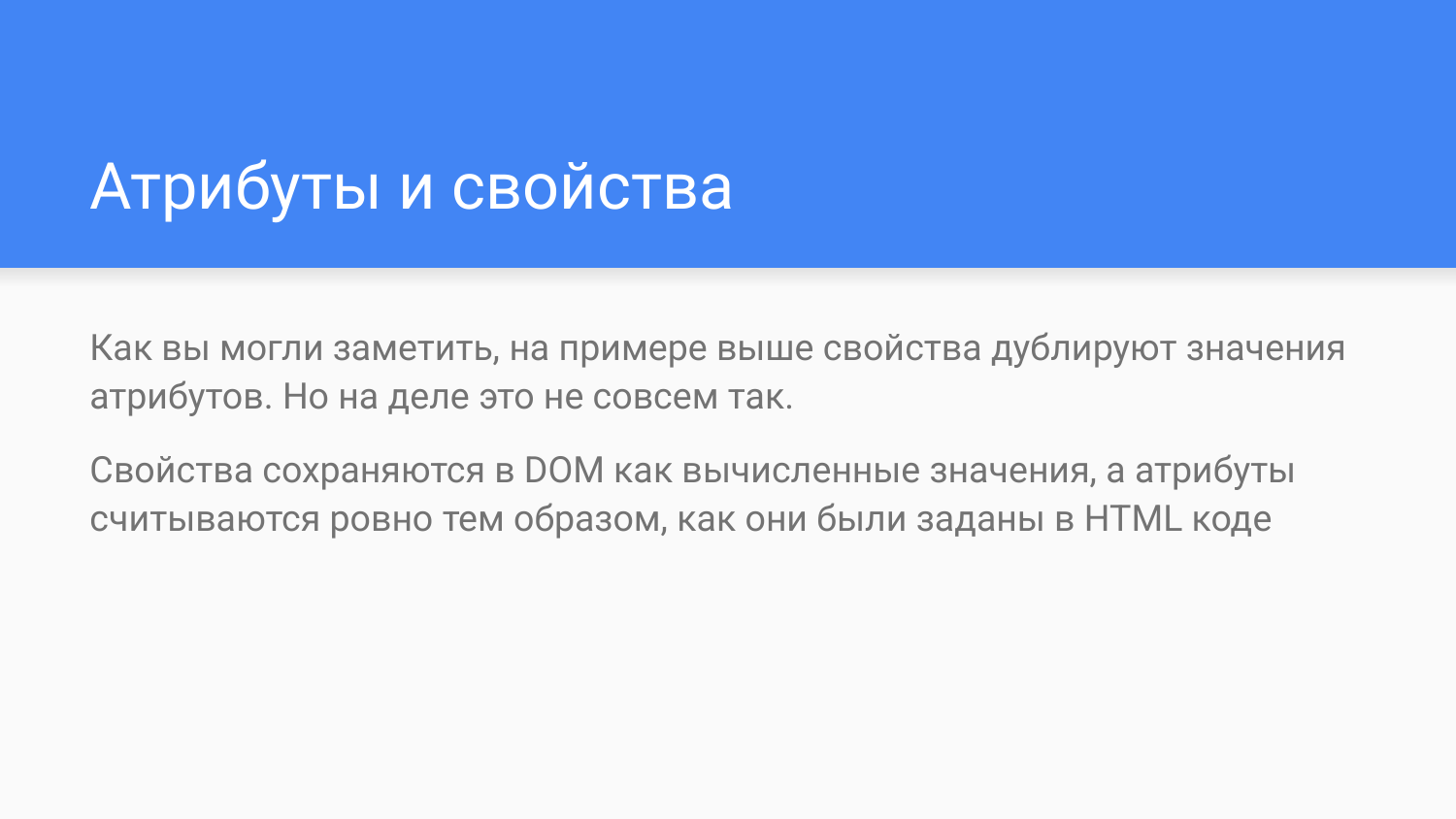

# Атрибуты и свойства
Как вы могли заметить, на примере выше свойства дублируют значения атрибутов. Но на деле это не совсем так.
Свойства сохраняются в DOM как вычисленные значения, а атрибуты считываются ровно тем образом, как они были заданы в HTML коде